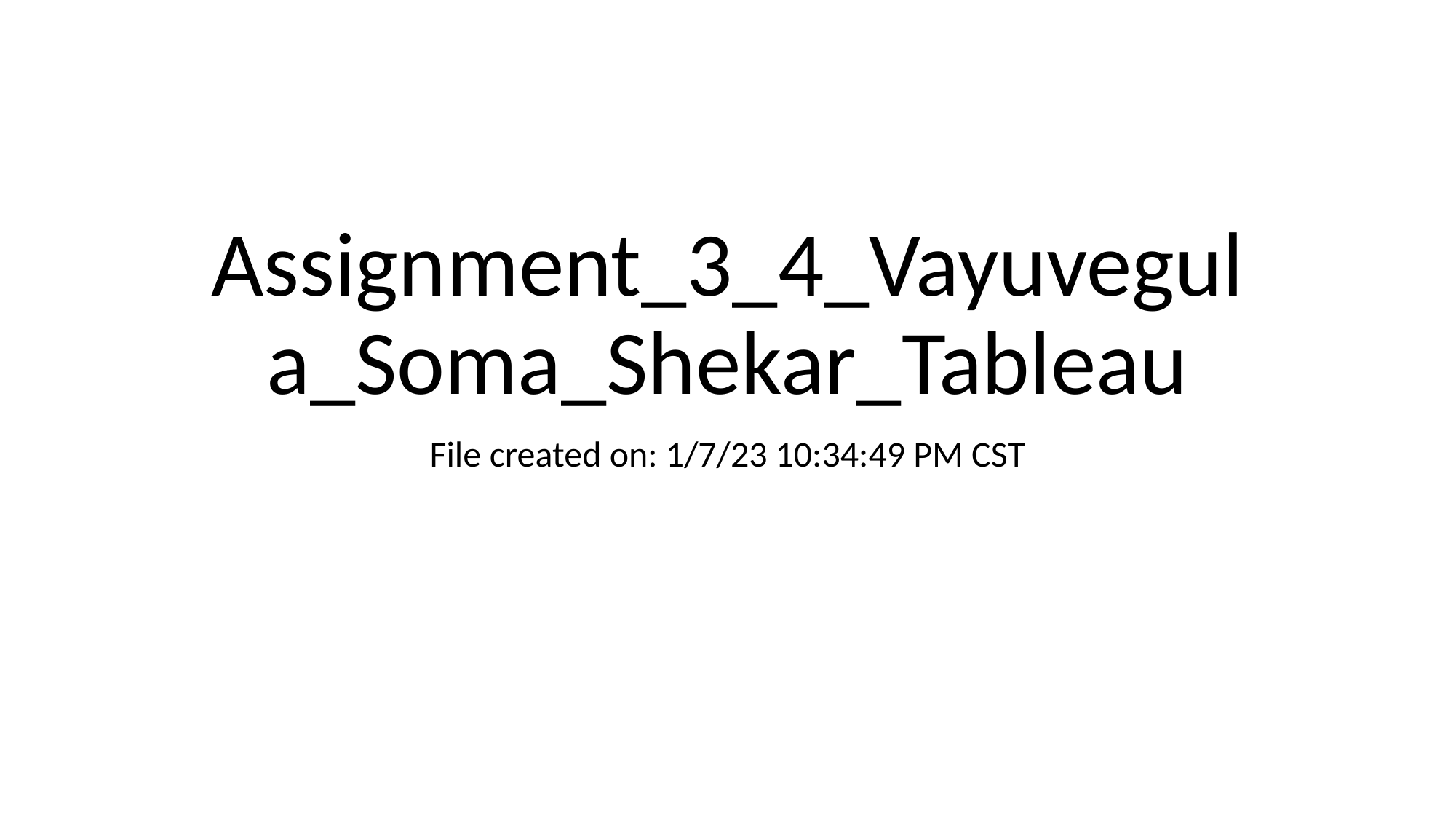

# Assignment_3_4_Vayuvegula_Soma_Shekar_Tableau
File created on: 1/7/23 10:34:49 PM CST